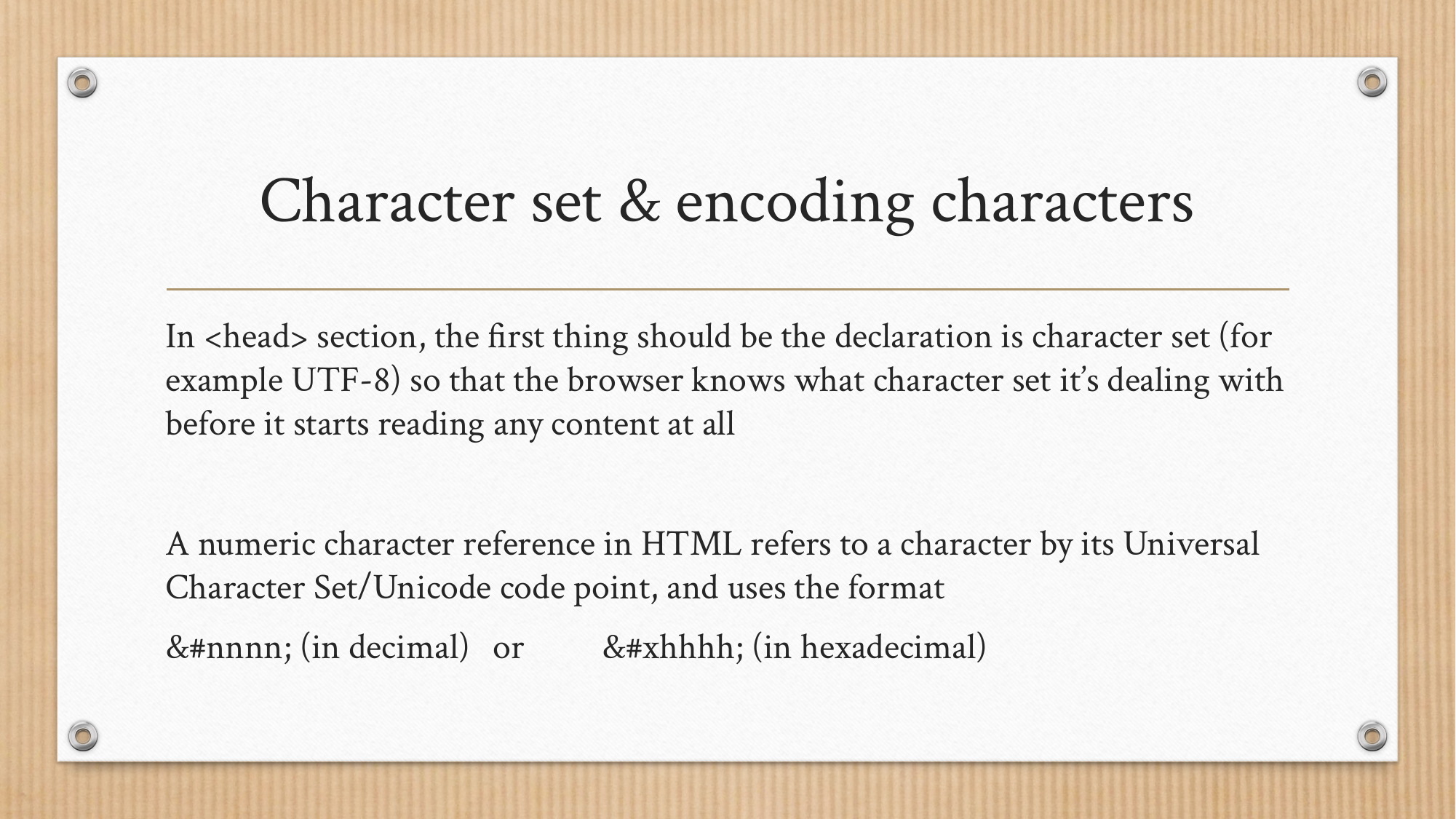

# Character set & encoding characters
In <head> section, the first thing should be the declaration is character set (for example UTF-8) so that the browser knows what character set it’s dealing with before it starts reading any content at all

A numeric character reference in HTML refers to a character by its Universal Character Set/Unicode code point, and uses the format
&#nnnn; (in decimal)	or	&#xhhhh; (in hexadecimal)